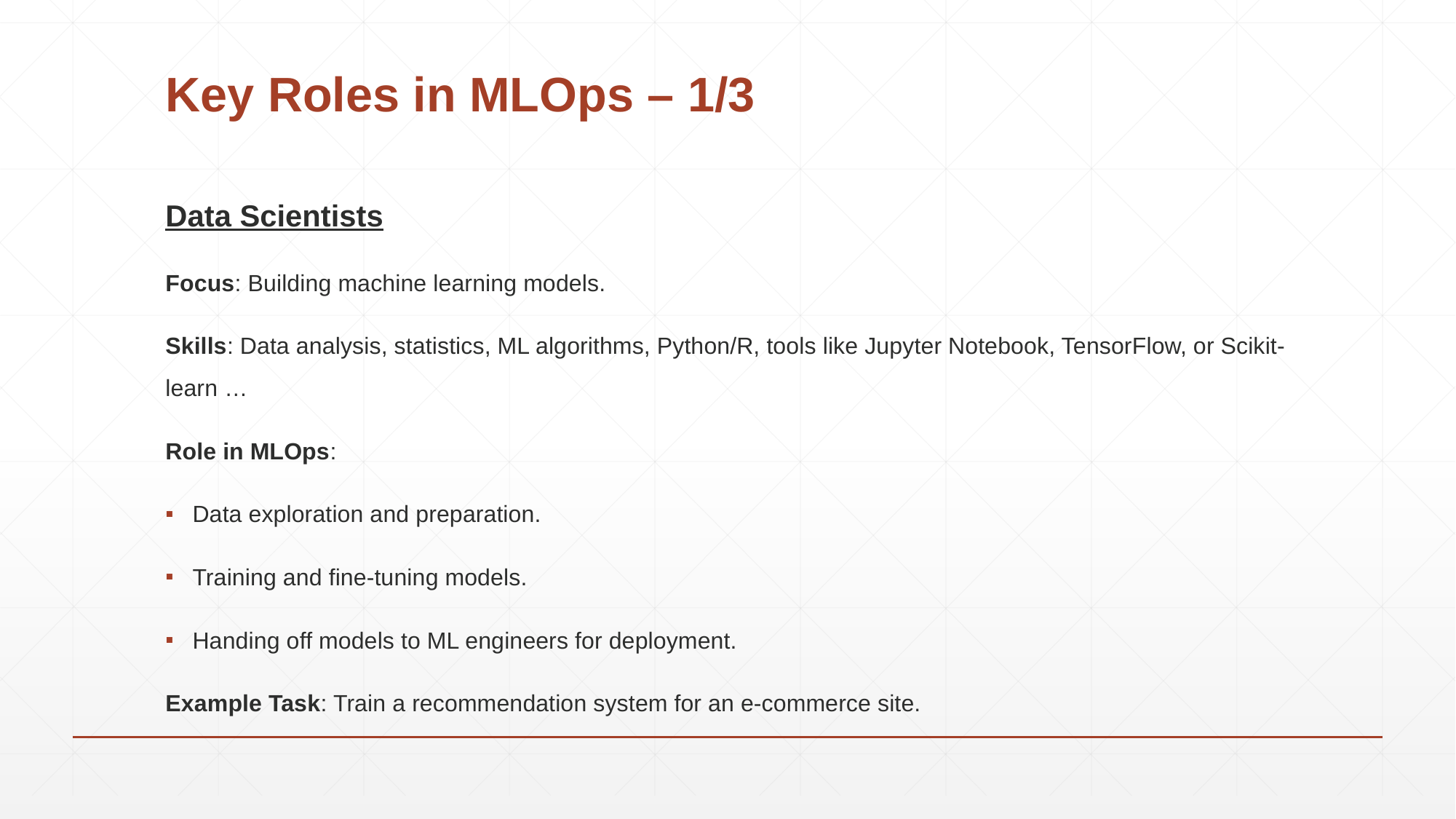

# Key Roles in MLOps – 1/3
Data Scientists
Focus: Building machine learning models.
Skills: Data analysis, statistics, ML algorithms, Python/R, tools like Jupyter Notebook, TensorFlow, or Scikit-learn …
Role in MLOps:
Data exploration and preparation.
Training and fine-tuning models.
Handing off models to ML engineers for deployment.
Example Task: Train a recommendation system for an e-commerce site.